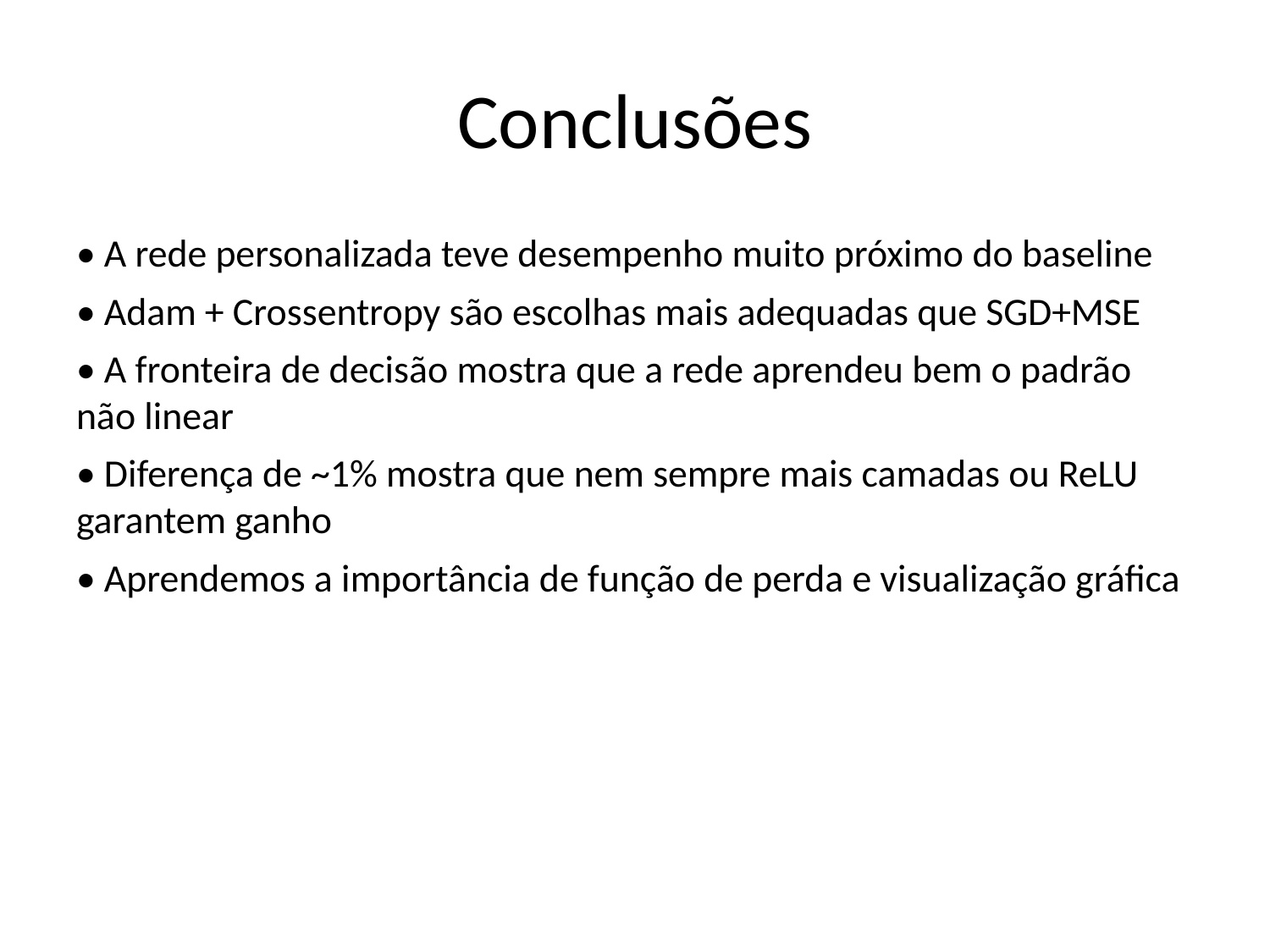

# Conclusões
• A rede personalizada teve desempenho muito próximo do baseline
• Adam + Crossentropy são escolhas mais adequadas que SGD+MSE
• A fronteira de decisão mostra que a rede aprendeu bem o padrão não linear
• Diferença de ~1% mostra que nem sempre mais camadas ou ReLU garantem ganho
• Aprendemos a importância de função de perda e visualização gráfica